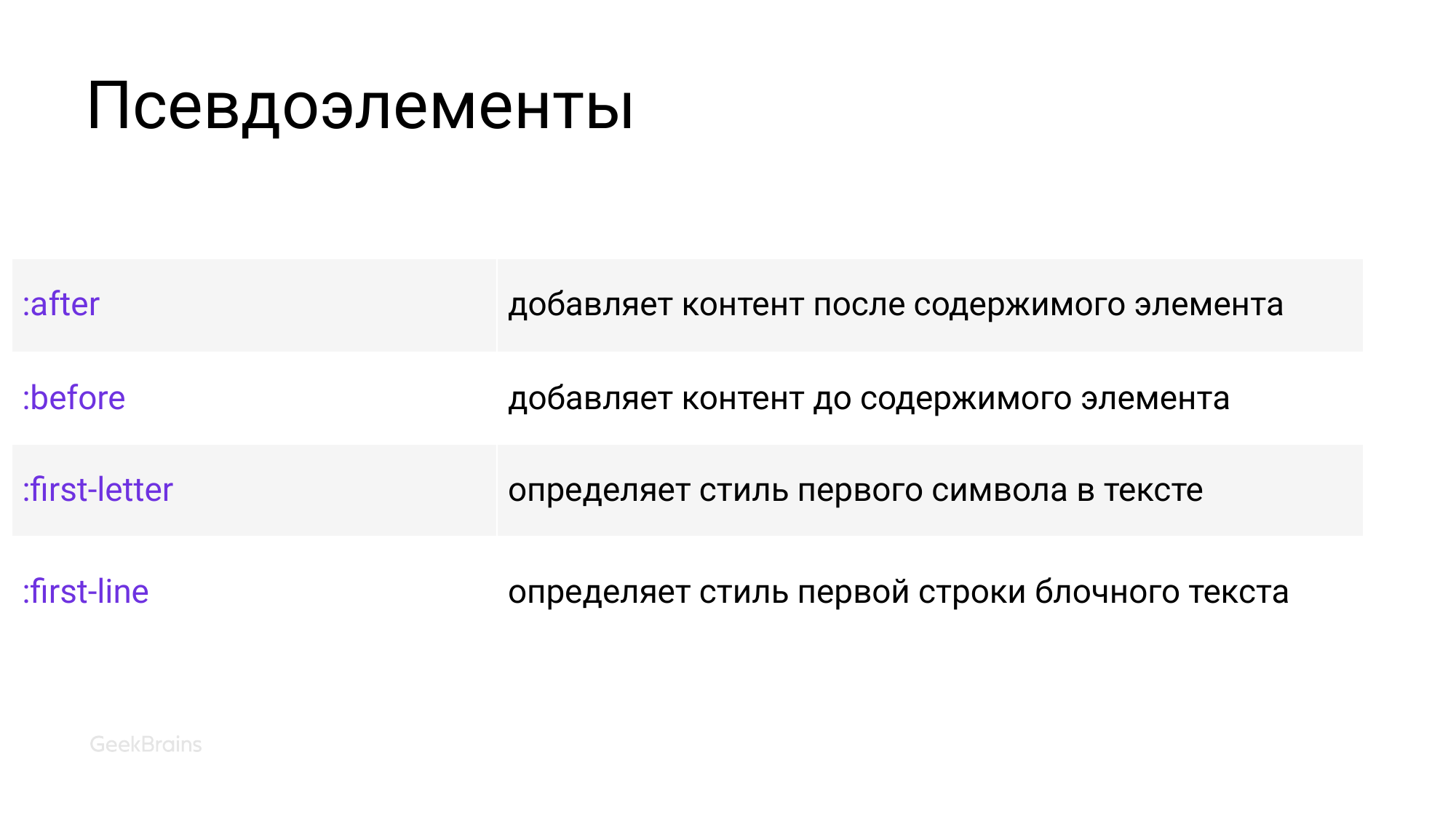

# Псевдоэлементы
|  |  |
| --- | --- |
| :after | добавляет контент после содержимого элемента |
| :before | добавляет контент до содержимого элемента |
| :first-letter | определяет стиль первого символа в тексте |
| :first-line | определяет стиль первой строки блочного текста |